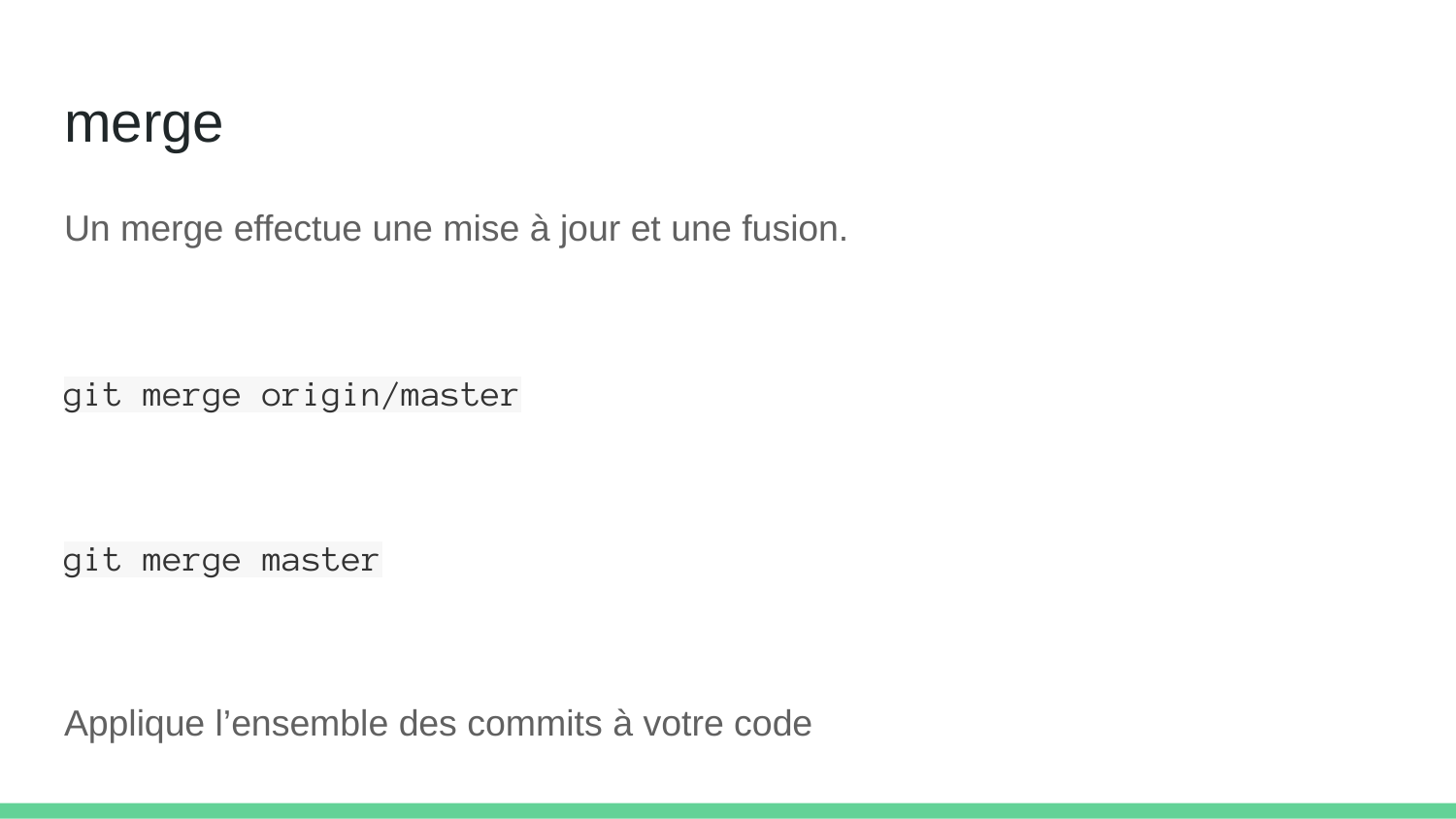

# merge
Un merge effectue une mise à jour et une fusion.

git merge origin/master

git merge master

Applique l’ensemble des commits à votre code